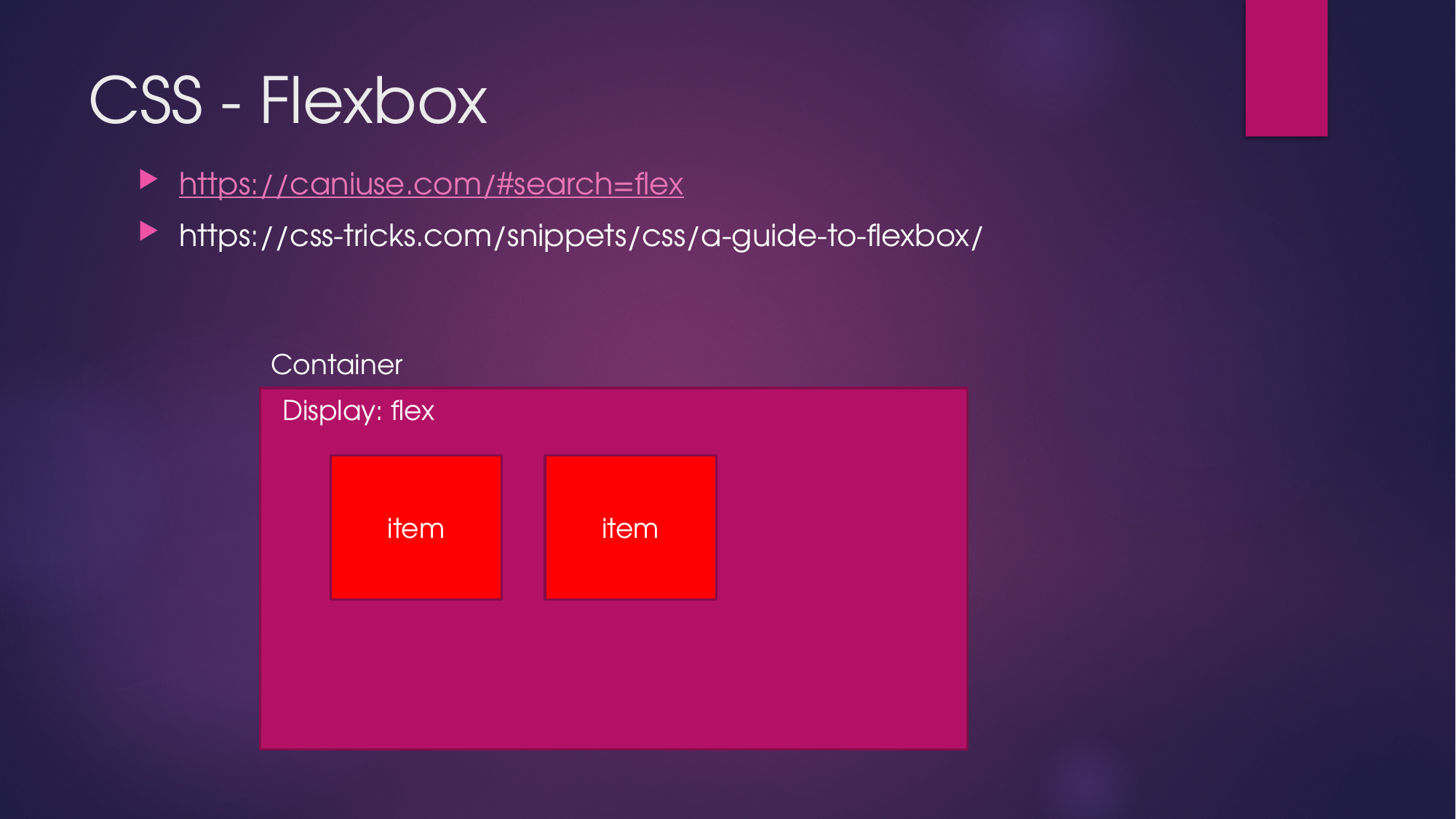

# CSS - Flexbox
https://caniuse.com/#search=flex
https://css-tricks.com/snippets/css/a-guide-to-flexbox/

Container

Display: flex
item
item